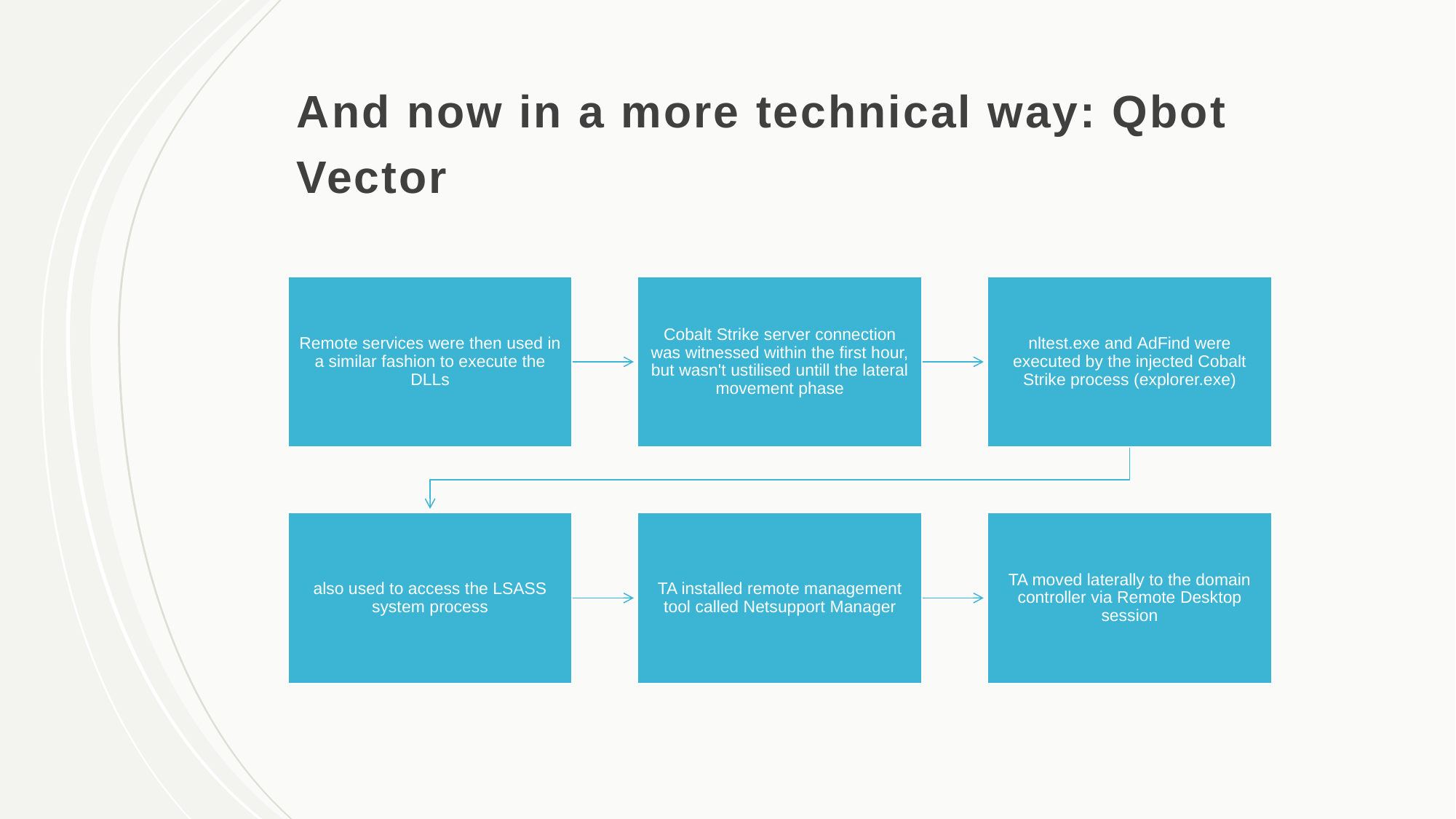

# And now in a more technical way: Qbot Vector

Remote services were then used in a similar fashion to execute the DLLs

Cobalt Strike server connection was witnessed within the first hour, but wasn't ustilised untill the lateral movement phase

nltest.exe and AdFind were executed by the injected Cobalt Strike process (explorer.exe)

also used to access the LSASS system process

TA installed remote management tool called Netsupport Manager
TA moved laterally to the domain controller via Remote Desktop session